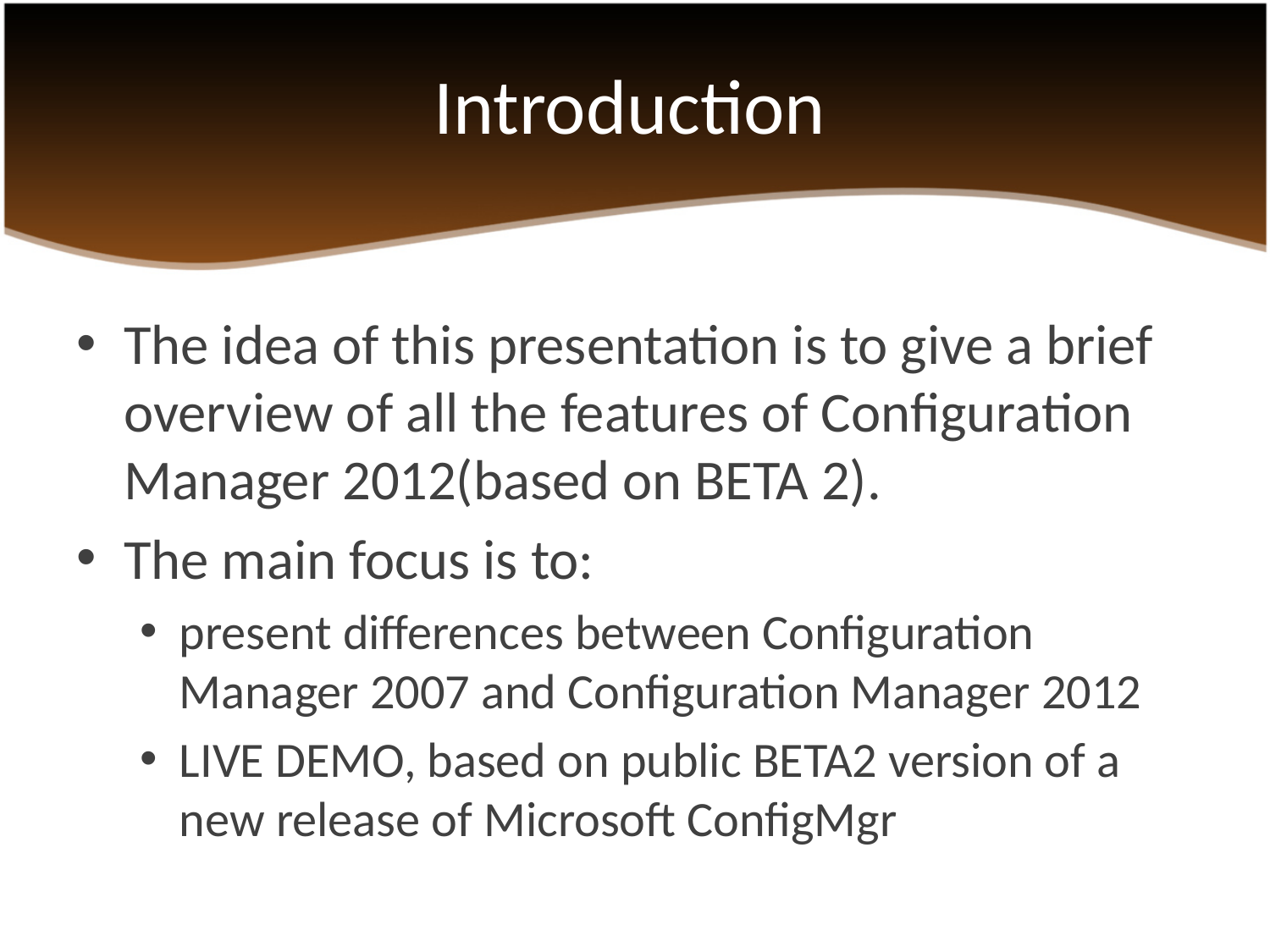

# Introduction
The idea of this presentation is to give a brief overview of all the features of Configuration Manager 2012(based on BETA 2).
The main focus is to:
present differences between Configuration Manager 2007 and Configuration Manager 2012
LIVE DEMO, based on public BETA2 version of a new release of Microsoft ConfigMgr